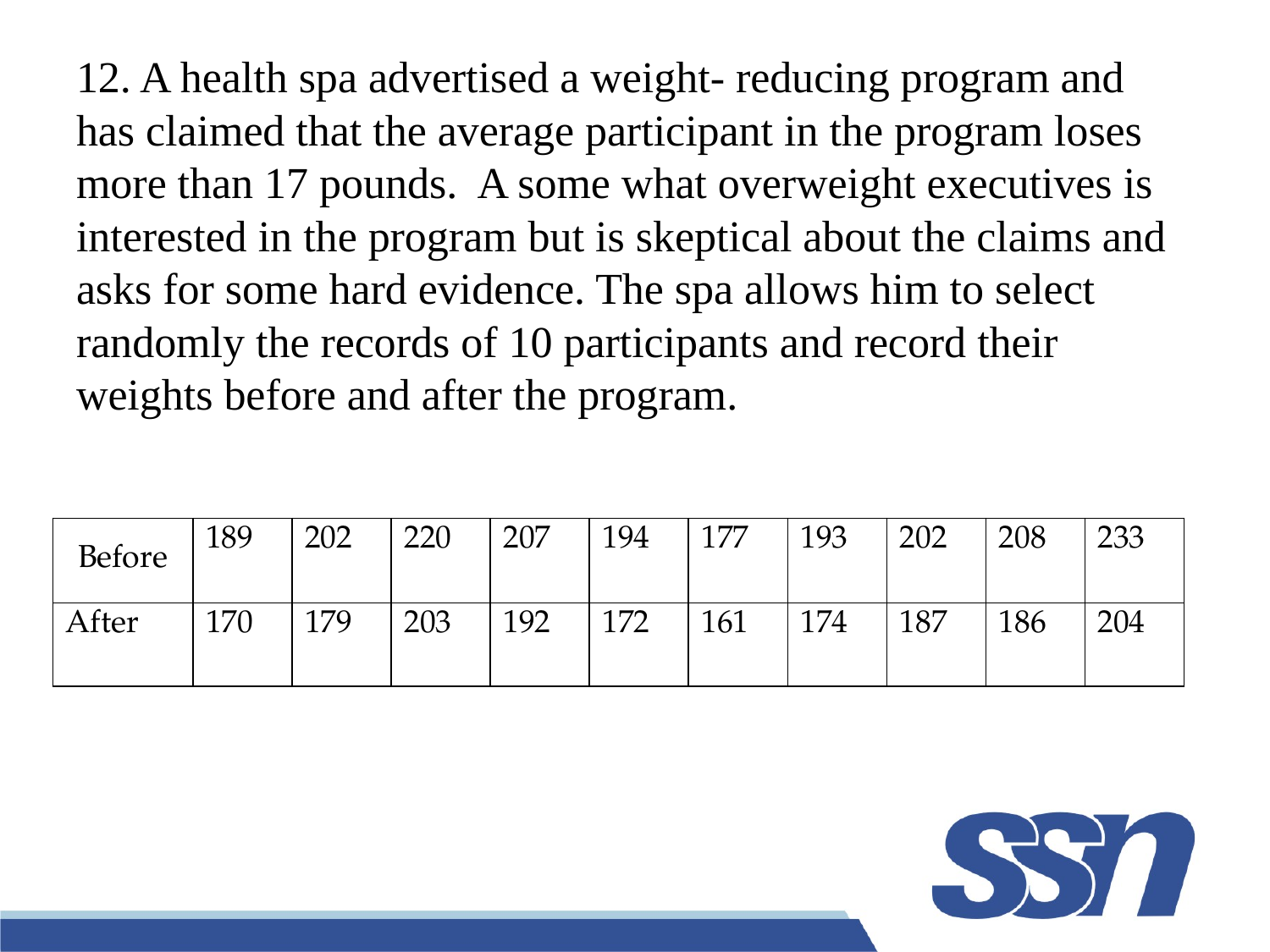

12. A health spa advertised a weight- reducing program and has claimed that the average participant in the program loses more than 17 pounds.  A some what overweight executives is interested in the program but is skeptical about the claims and asks for some hard evidence. The spa allows him to select randomly the records of 10 participants and record their weights before and after the program.

| Before | 189 | 202 | 220 | 207 | 194 | 177 | 193 | 202 | 208 | 233 |
| --- | --- | --- | --- | --- | --- | --- | --- | --- | --- | --- |
| After | 170 | 179 | 203 | 192 | 172 | 161 | 174 | 187 | 186 | 204 |